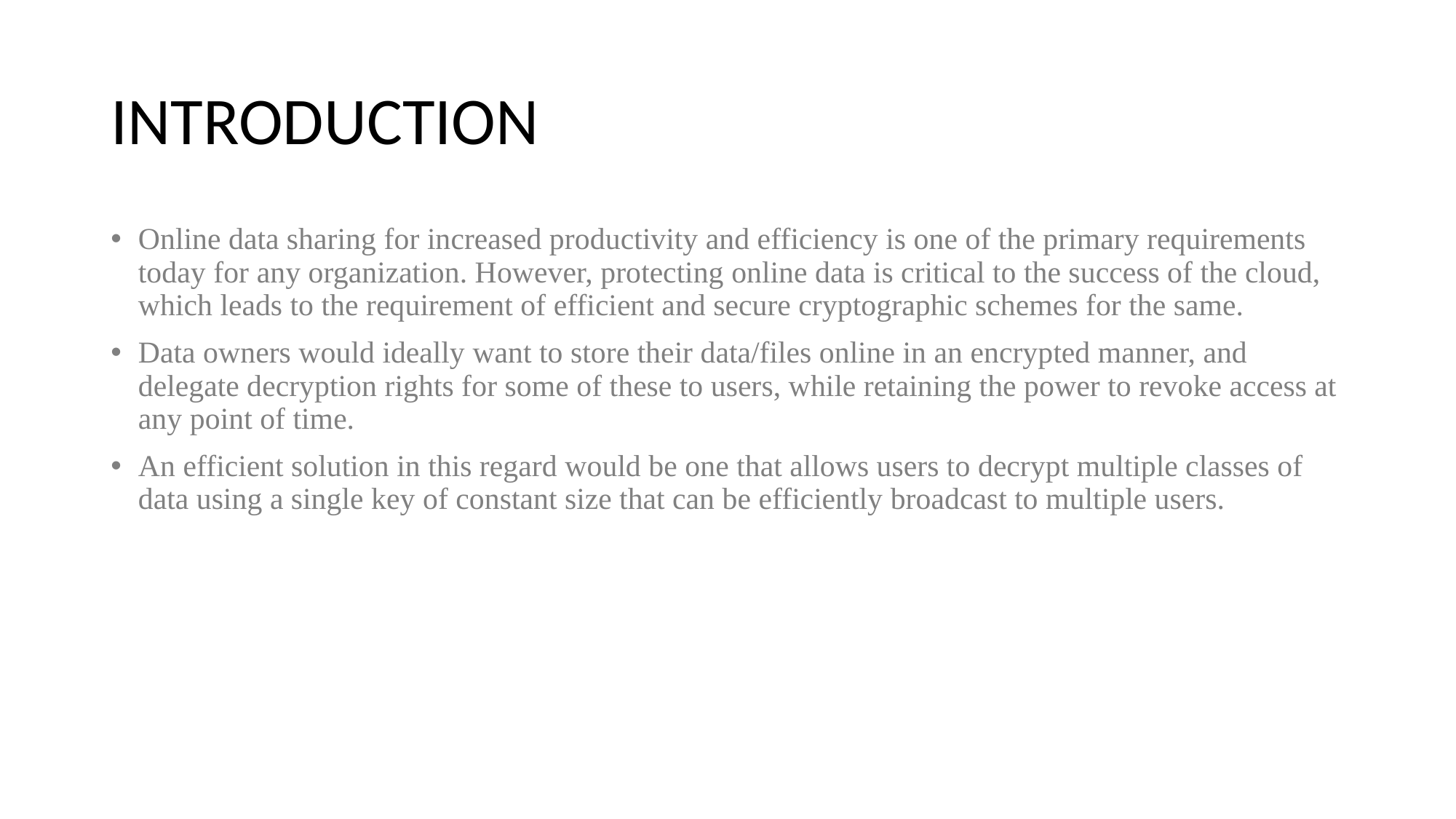

# INTRODUCTION
Online data sharing for increased productivity and efficiency is one of the primary requirements today for any organization. However, protecting online data is critical to the success of the cloud, which leads to the requirement of efficient and secure cryptographic schemes for the same.
Data owners would ideally want to store their data/files online in an encrypted manner, and delegate decryption rights for some of these to users, while retaining the power to revoke access at any point of time.
An efficient solution in this regard would be one that allows users to decrypt multiple classes of data using a single key of constant size that can be efficiently broadcast to multiple users.